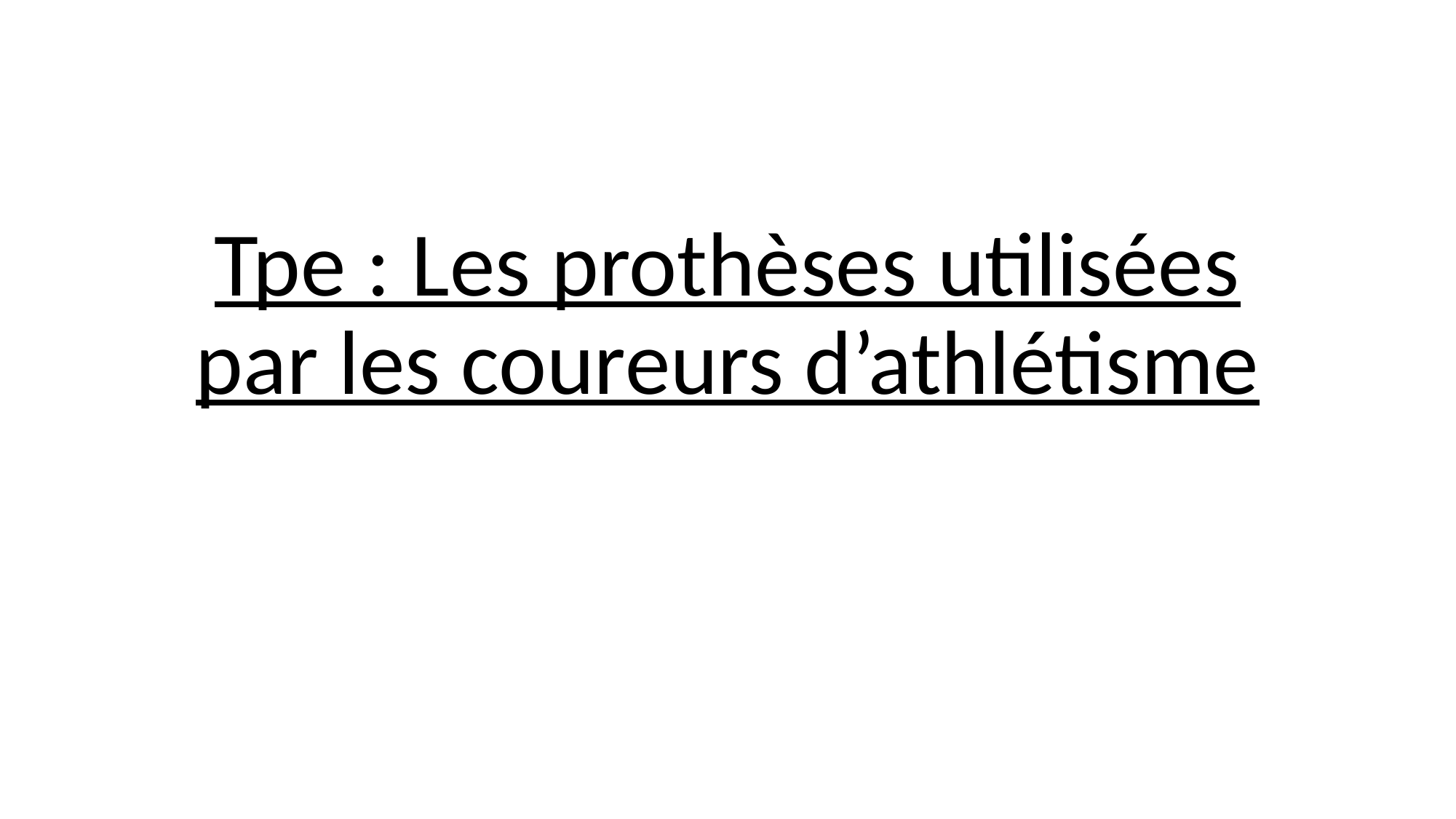

# Tpe : Les prothèses utilisées par les coureurs d’athlétisme